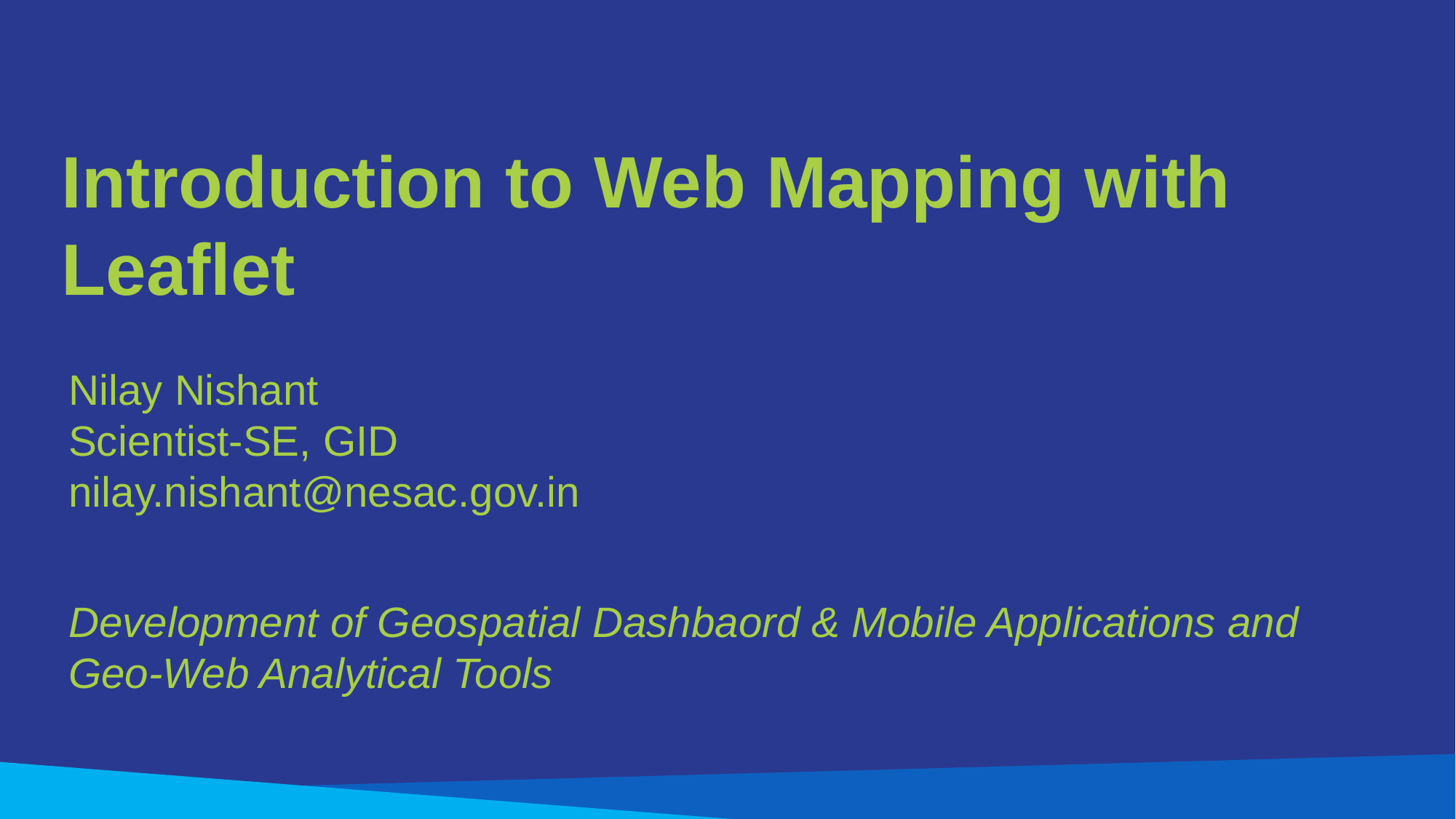

# Introduction to Web Mapping with Leaflet
Nilay Nishant
Scientist-SE, GID
nilay.nishant@nesac.gov.in
Development of Geospatial Dashbaord & Mobile Applications and Geo-Web Analytical Tools